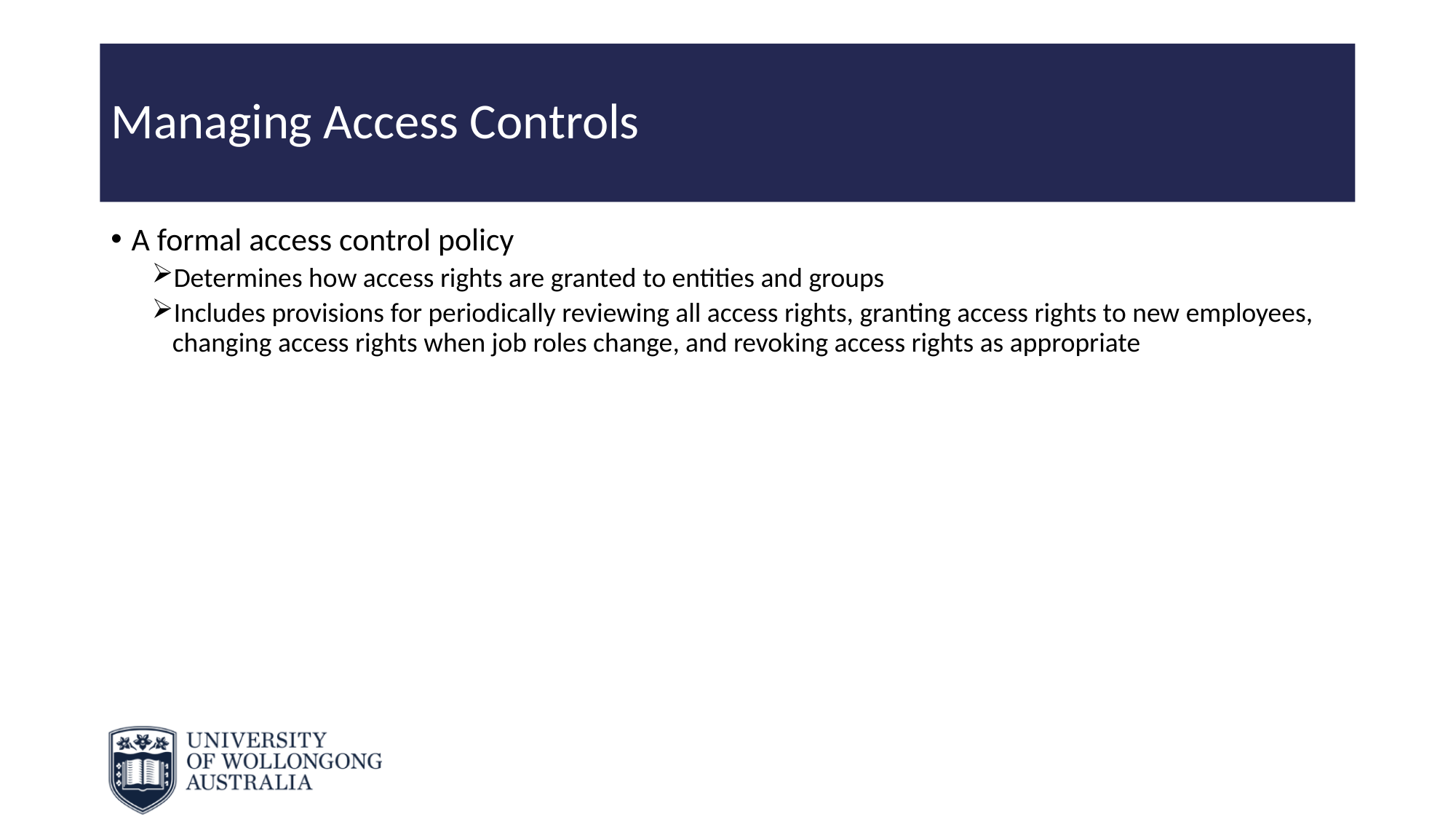

# Managing Access Controls
A formal access control policy
Determines how access rights are granted to entities and groups
Includes provisions for periodically reviewing all access rights, granting access rights to new employees, changing access rights when job roles change, and revoking access rights as appropriate